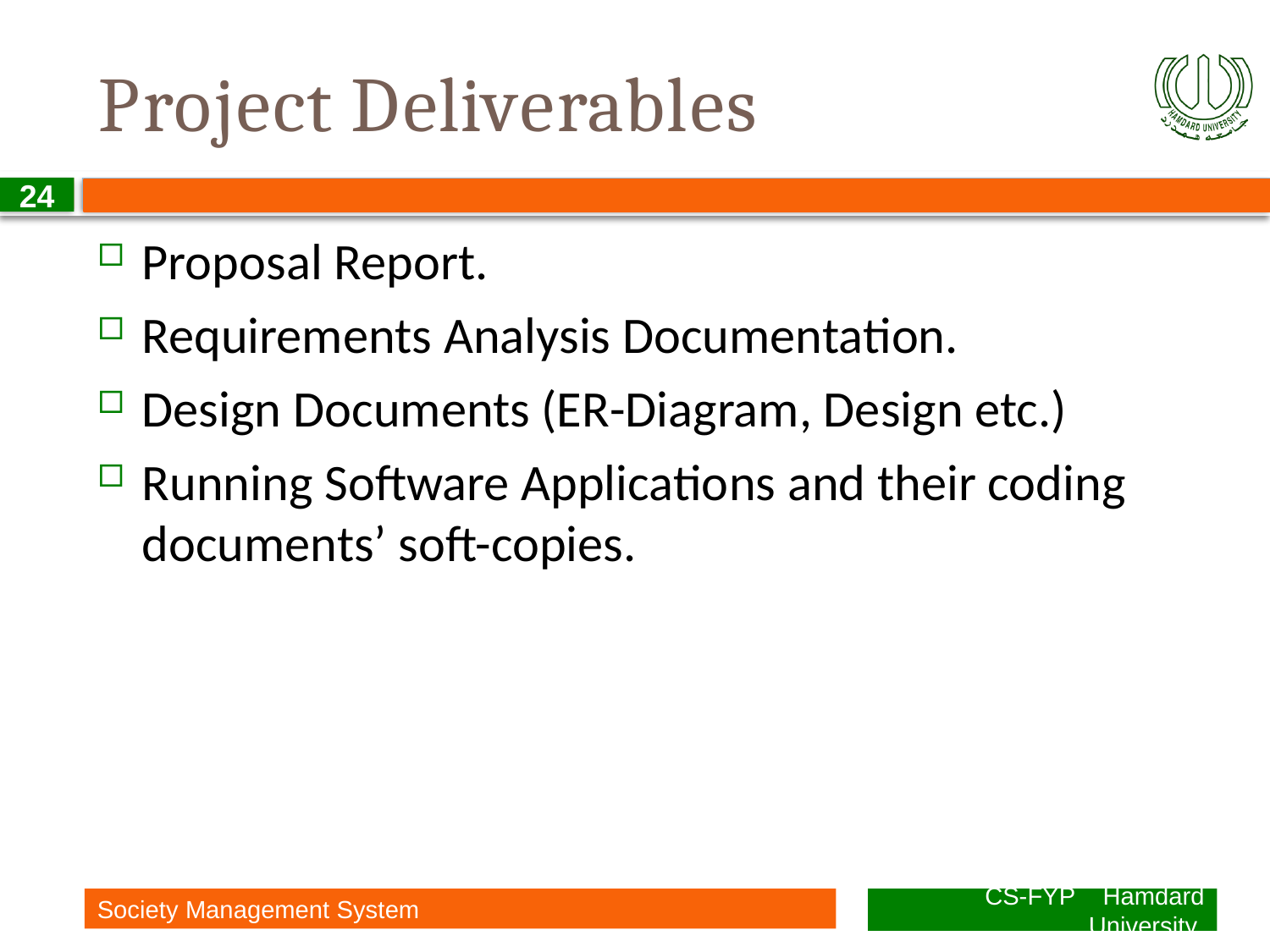

# Project Deliverables
24
Proposal Report.
Requirements Analysis Documentation.
Design Documents (ER-Diagram, Design etc.)
Running Software Applications and their coding documents’ soft-copies.
Society Management System
CS-FYP    Hamdard University